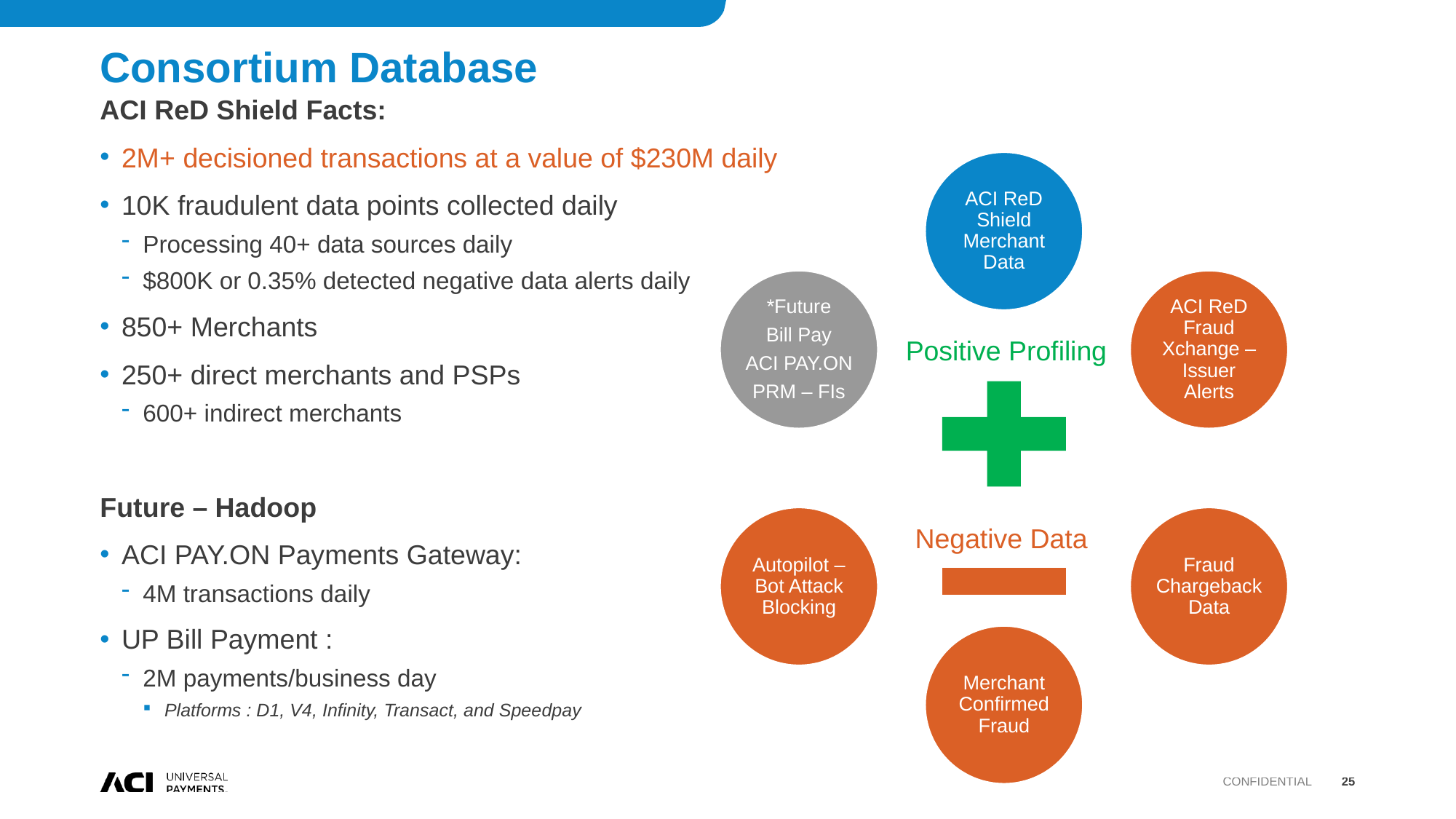

# Consortium Database
ACI ReD Shield Facts:
2M+ decisioned transactions at a value of $230M daily
10K fraudulent data points collected daily
Processing 40+ data sources daily
$800K or 0.35% detected negative data alerts daily
850+ Merchants
250+ direct merchants and PSPs
600+ indirect merchants

Future – Hadoop
ACI PAY.ON Payments Gateway:
4M transactions daily
UP Bill Payment :
2M payments/business day
Platforms : D1, V4, Infinity, Transact, and Speedpay
ACI ReD Shield Merchant Data

ACI ReD Fraud Xchange – Issuer Alerts

Fraud Chargeback Data

Merchant Confirmed Fraud

Autopilot – Bot Attack Blocking

*Future
Bill Pay
ACI PAY.ON
PRM – FIs

Positive Profiling

Negative Data

Confidential
25